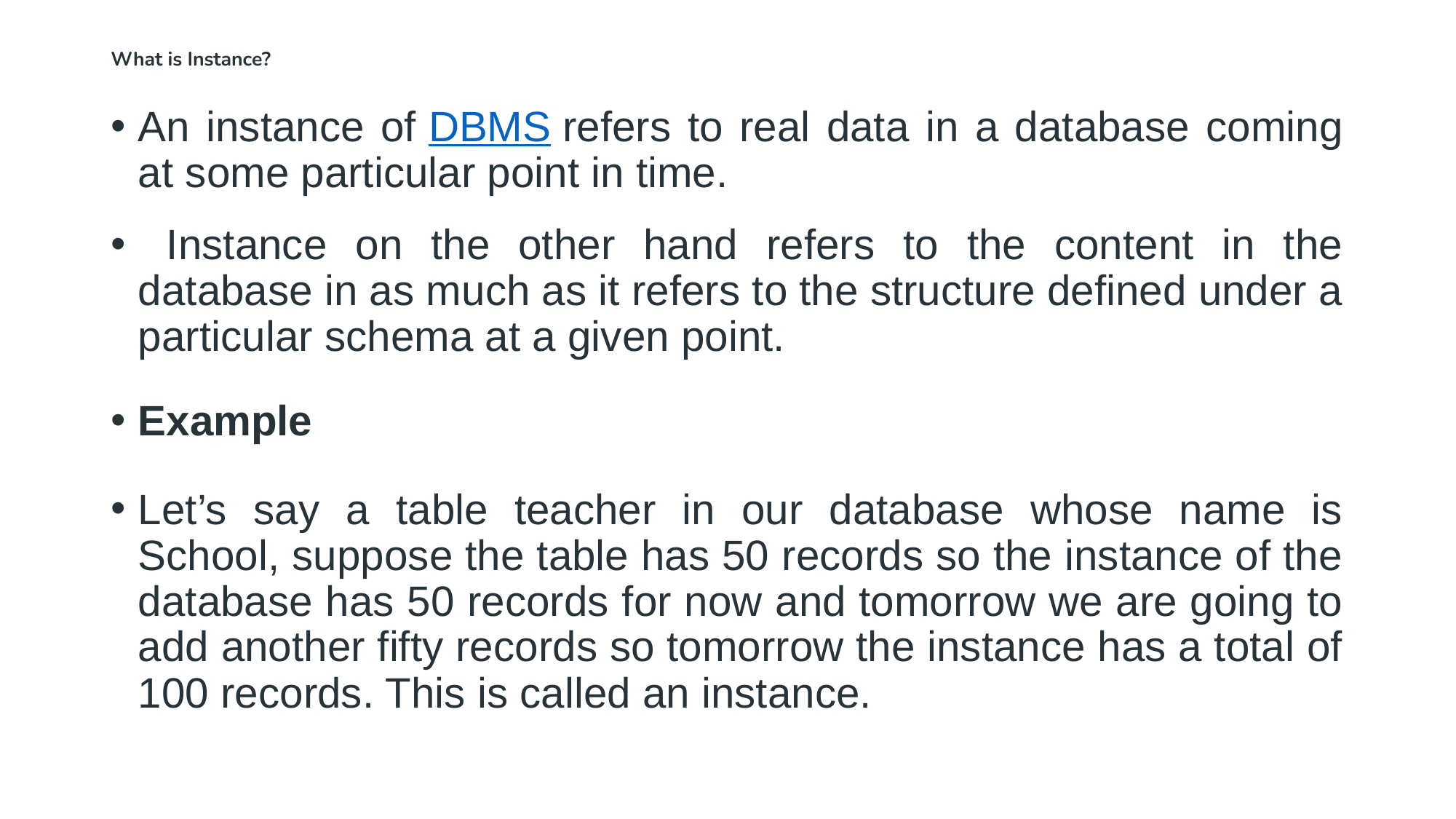

# What is Instance?
An instance of DBMS refers to real data in a database coming at some particular point in time.
 Instance on the other hand refers to the content in the database in as much as it refers to the structure defined under a particular schema at a given point.
Example
Let’s say a table teacher in our database whose name is School, suppose the table has 50 records so the instance of the database has 50 records for now and tomorrow we are going to add another fifty records so tomorrow the instance has a total of 100 records. This is called an instance.